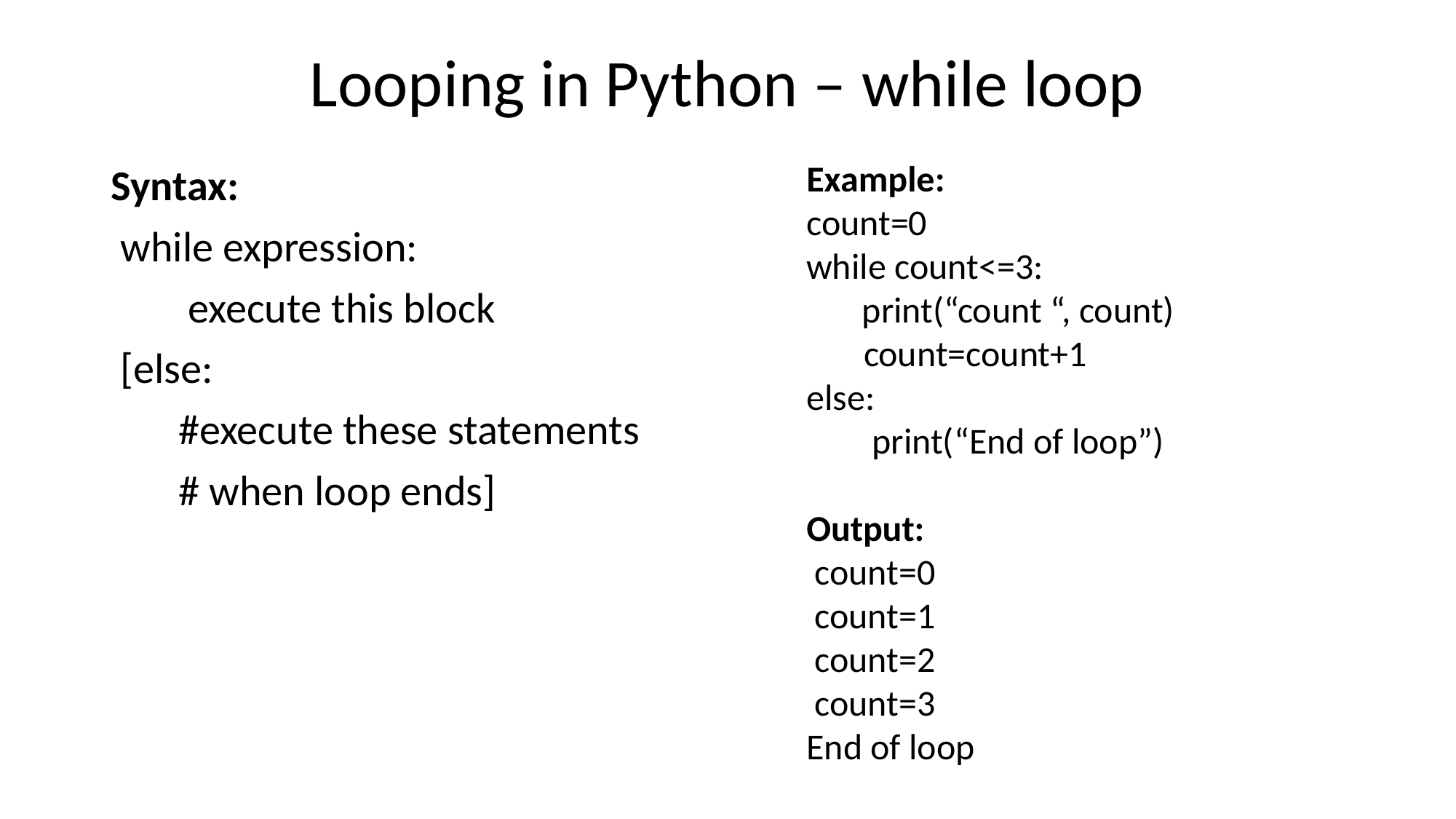

# Looping in Python – while loop
Example:
count=0
while count<=3:
         print(“count “, count)
       count=count+1
else:
        print(“End of loop”)

Output:
 count=0
 count=1
 count=2
 count=3
End of loop

Syntax:
 while expression:
        execute this block
 [else:
       #execute these statements
       # when loop ends]